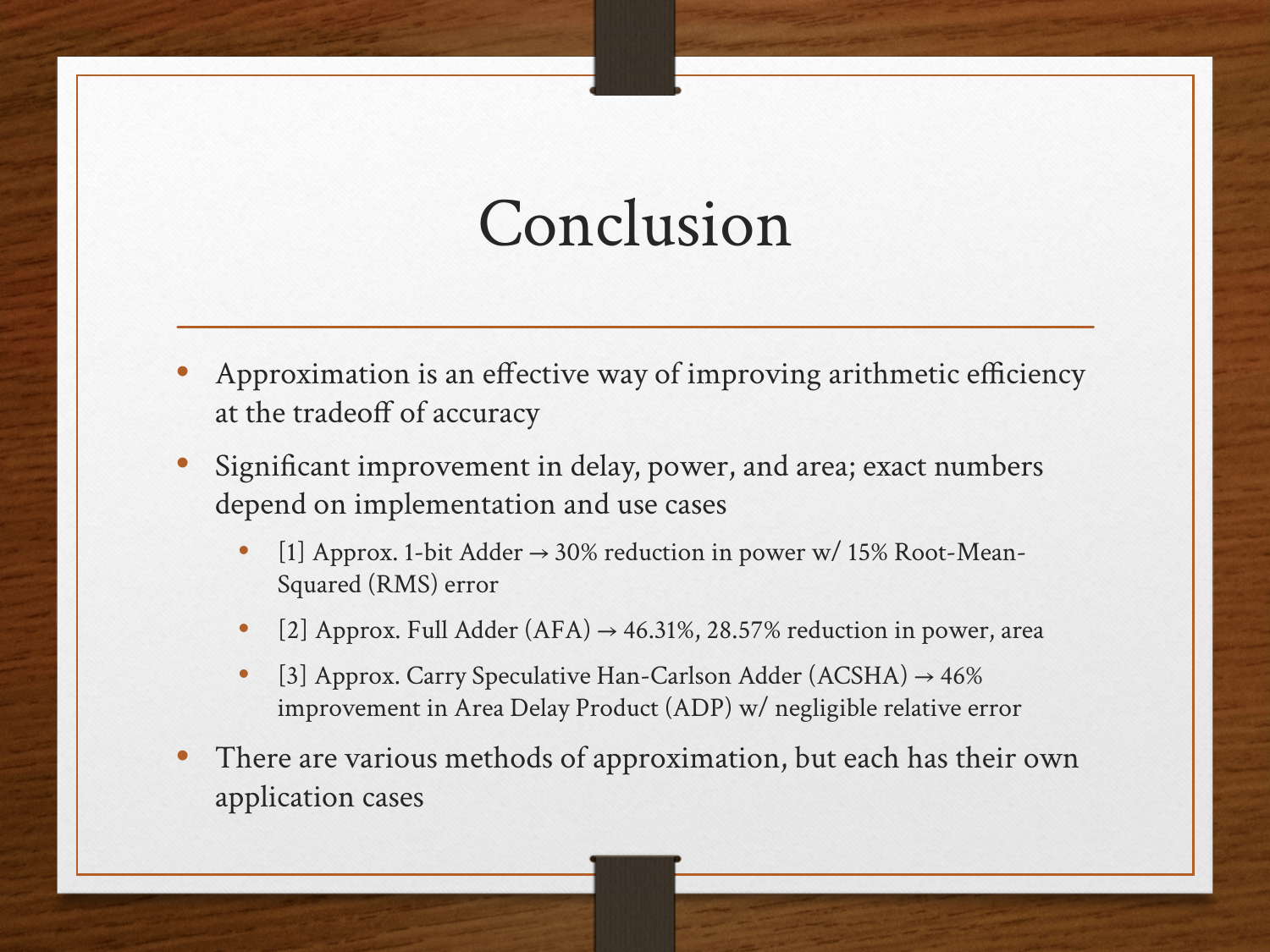

# Conclusion
Approximation is an effective way of improving arithmetic efficiency at the tradeoff of accuracy
Significant improvement in delay, power, and area; exact numbers depend on implementation and use cases
[1] Approx. 1-bit Adder → 30% reduction in power w/ 15% Root-Mean-Squared (RMS) error
[2] Approx. Full Adder (AFA) → 46.31%, 28.57% reduction in power, area
[3] Approx. Carry Speculative Han-Carlson Adder (ACSHA) → 46% improvement in Area Delay Product (ADP) w/ negligible relative error
There are various methods of approximation, but each has their own application cases